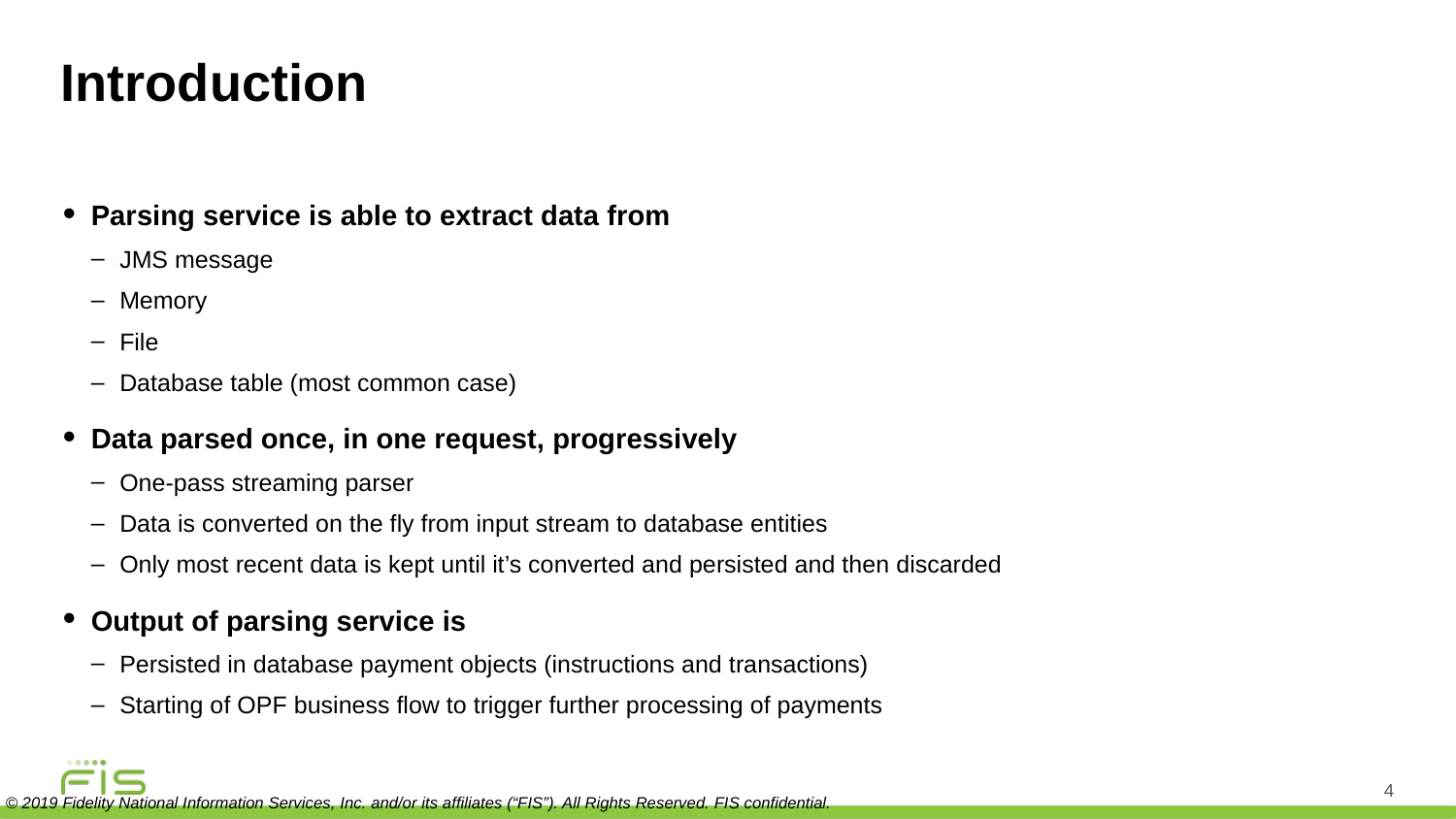

# Introduction
Parsing service is able to extract data from
JMS message
Memory
File
Database table (most common case)
Data parsed once, in one request, progressively
One-pass streaming parser
Data is converted on the fly from input stream to database entities
Only most recent data is kept until it’s converted and persisted and then discarded
Output of parsing service is
Persisted in database payment objects (instructions and transactions)
Starting of OPF business flow to trigger further processing of payments

4